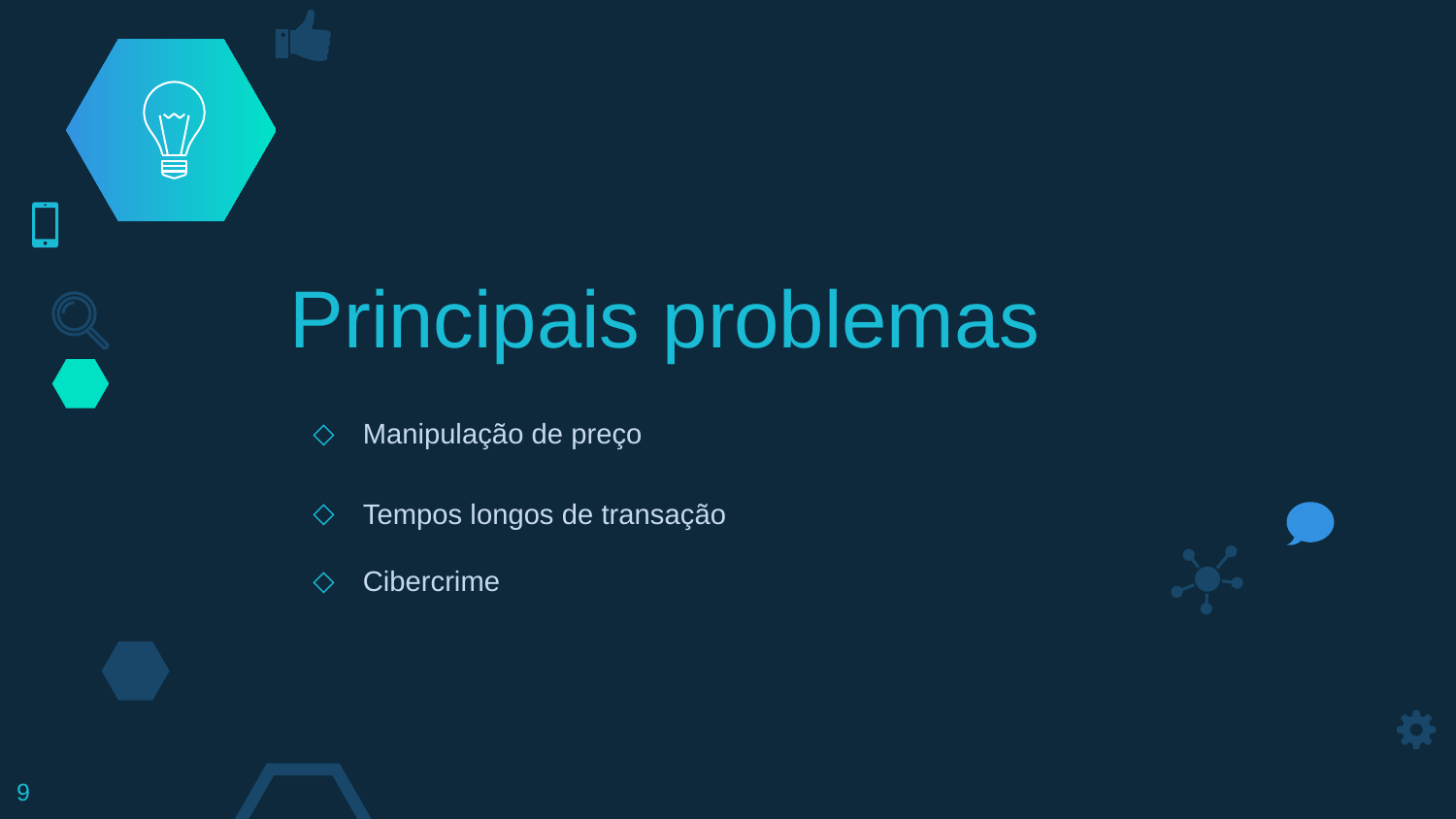

Principais problemas
Manipulação de preço

Tempos longos de transação

Cibercrime

9